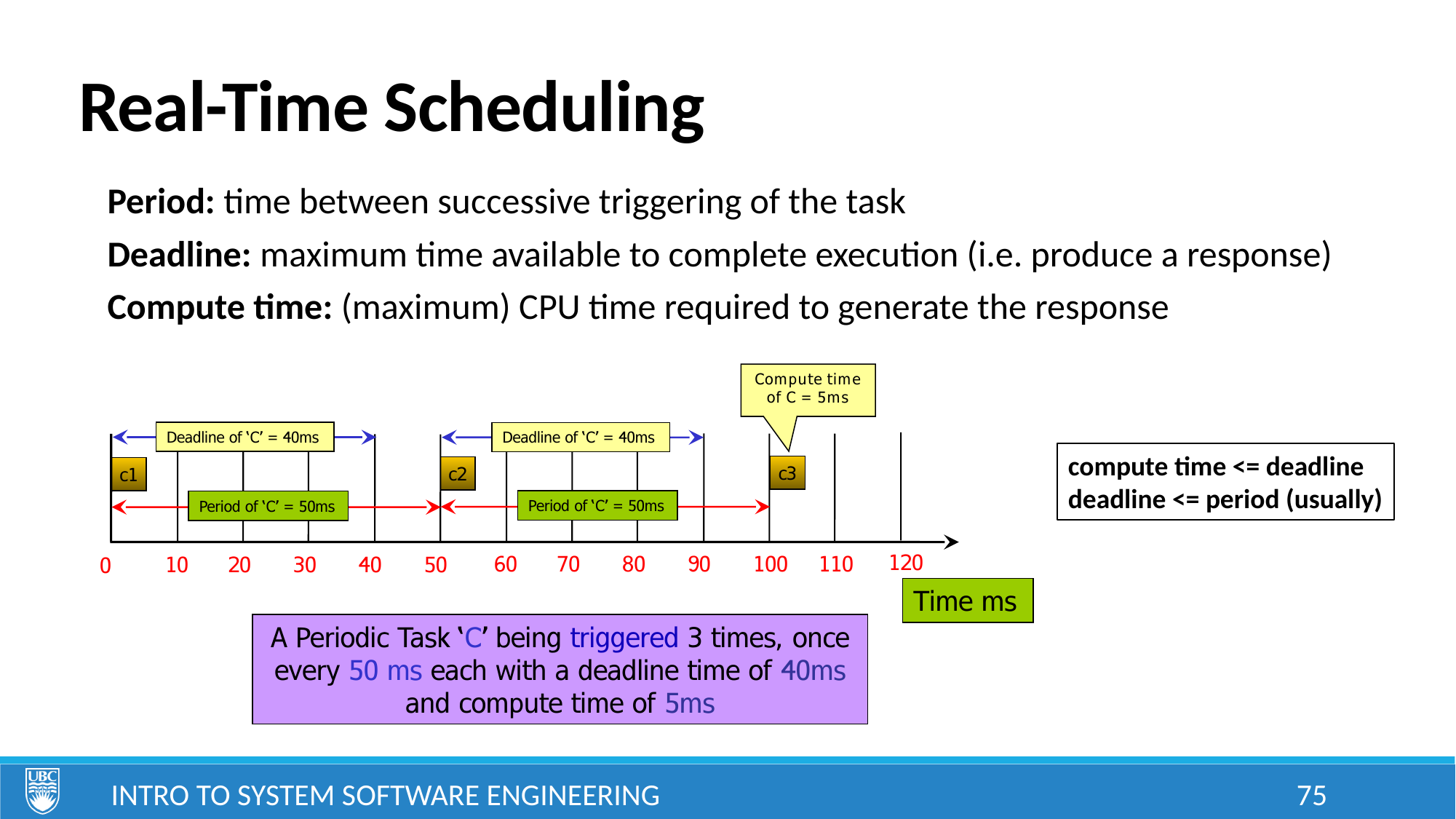

# Real-Time Scheduling
Period: time between successive triggering of the task
Deadline: maximum time available to complete execution (i.e. produce a response)
Compute time: (maximum) CPU time required to generate the response

Compute time of C = 5ms
Deadline of ‘C’ = 40ms
Deadline of ‘C’ = 40ms

c3
c2
c1
Period of ‘C’ = 50ms
Period of ‘C’ = 50ms

120
60
70
80
90
100
110
10
20
30
40
50
0
Time ms
A Periodic Task ‘C’ being triggered 3 times, once every 50 ms each with a deadline time of 40ms and compute time of 5ms
compute time <= deadline
deadline <= period (usually)
Intro to System Software Engineering
75